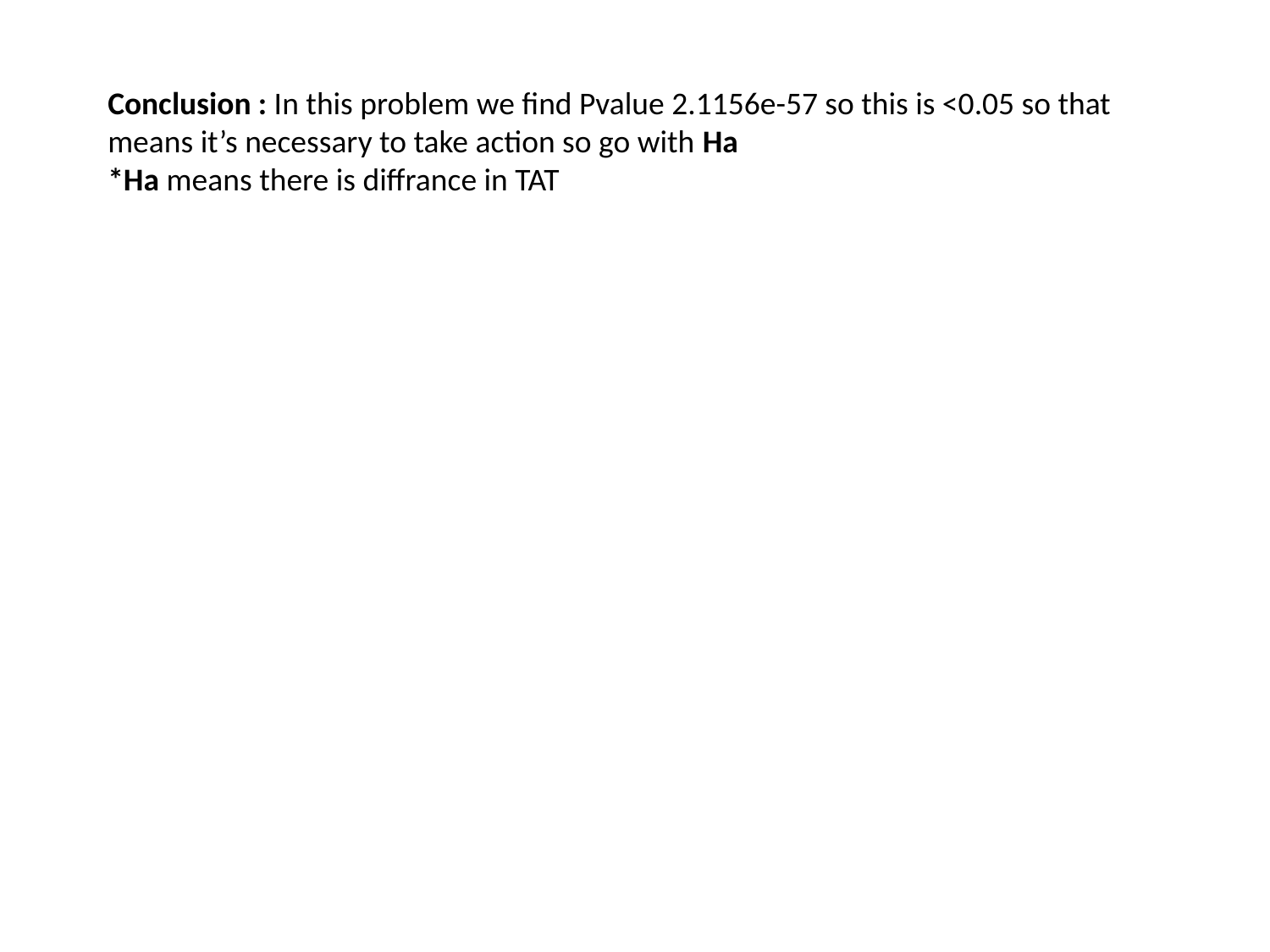

Conclusion : In this problem we find Pvalue 2.1156e-57 so this is <0.05 so that means it’s necessary to take action so go with Ha
*Ha means there is diffrance in TAT